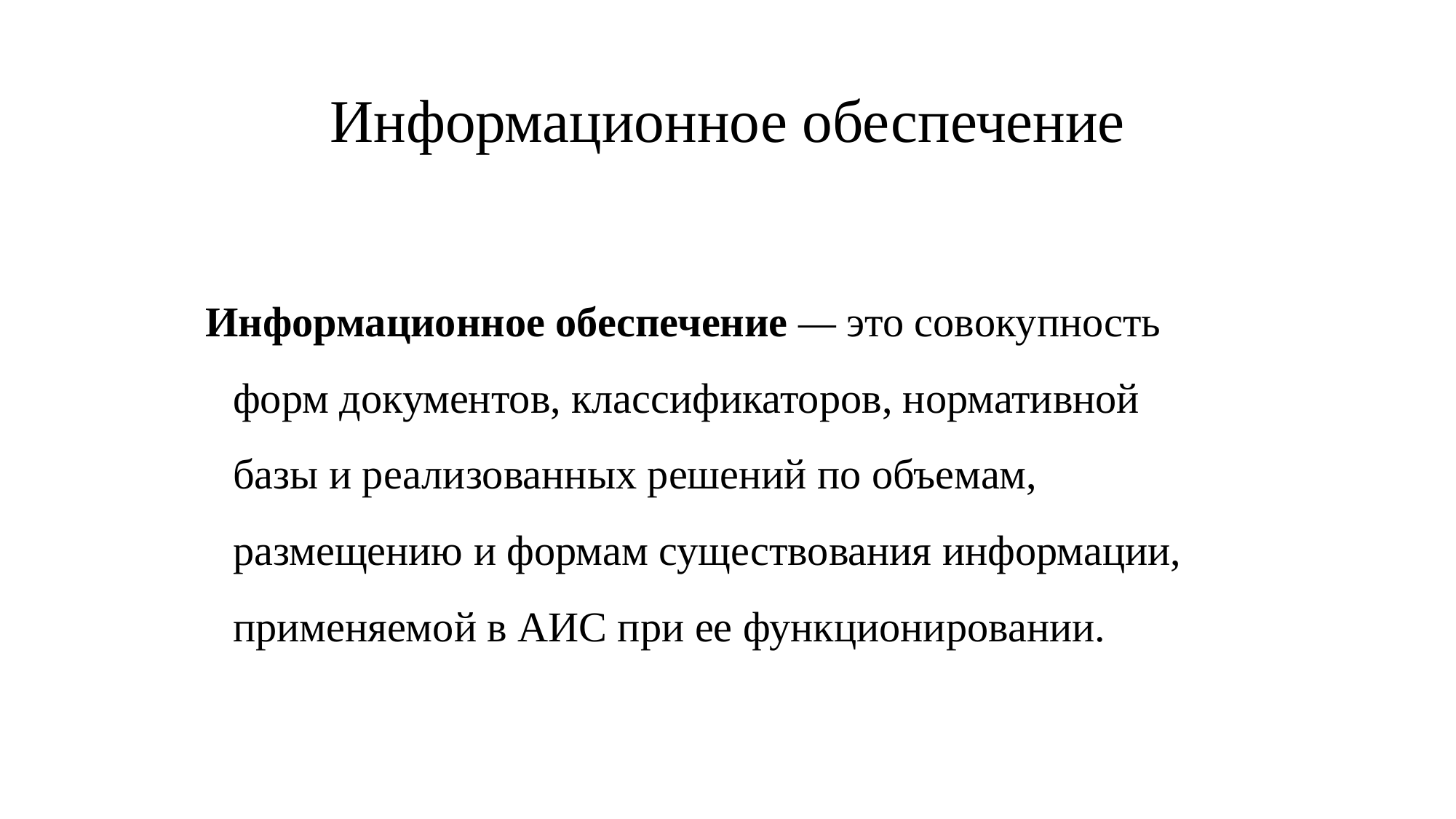

# Информационное обеспечение
Информационное обеспечение — это совокупность форм документов, классификаторов, нормативной базы и реализованных решений по объемам, размещению и формам существования информации, применяемой в АИС при ее функционировании.